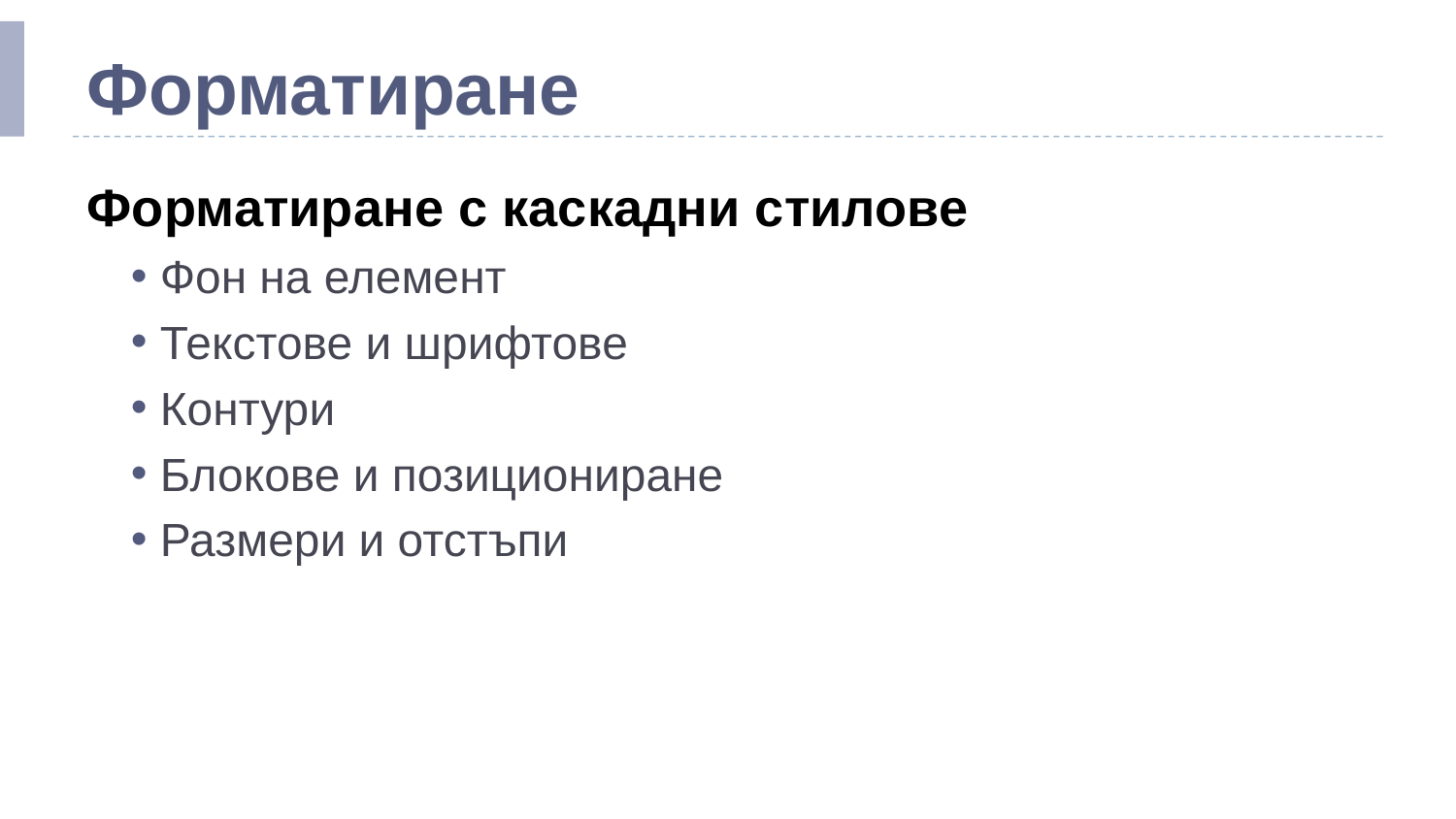

# Форматиране
Форматиране с каскадни стилове
Фон на елемент
Текстове и шрифтове
Контури
Блокове и позициониране
Размери и отстъпи